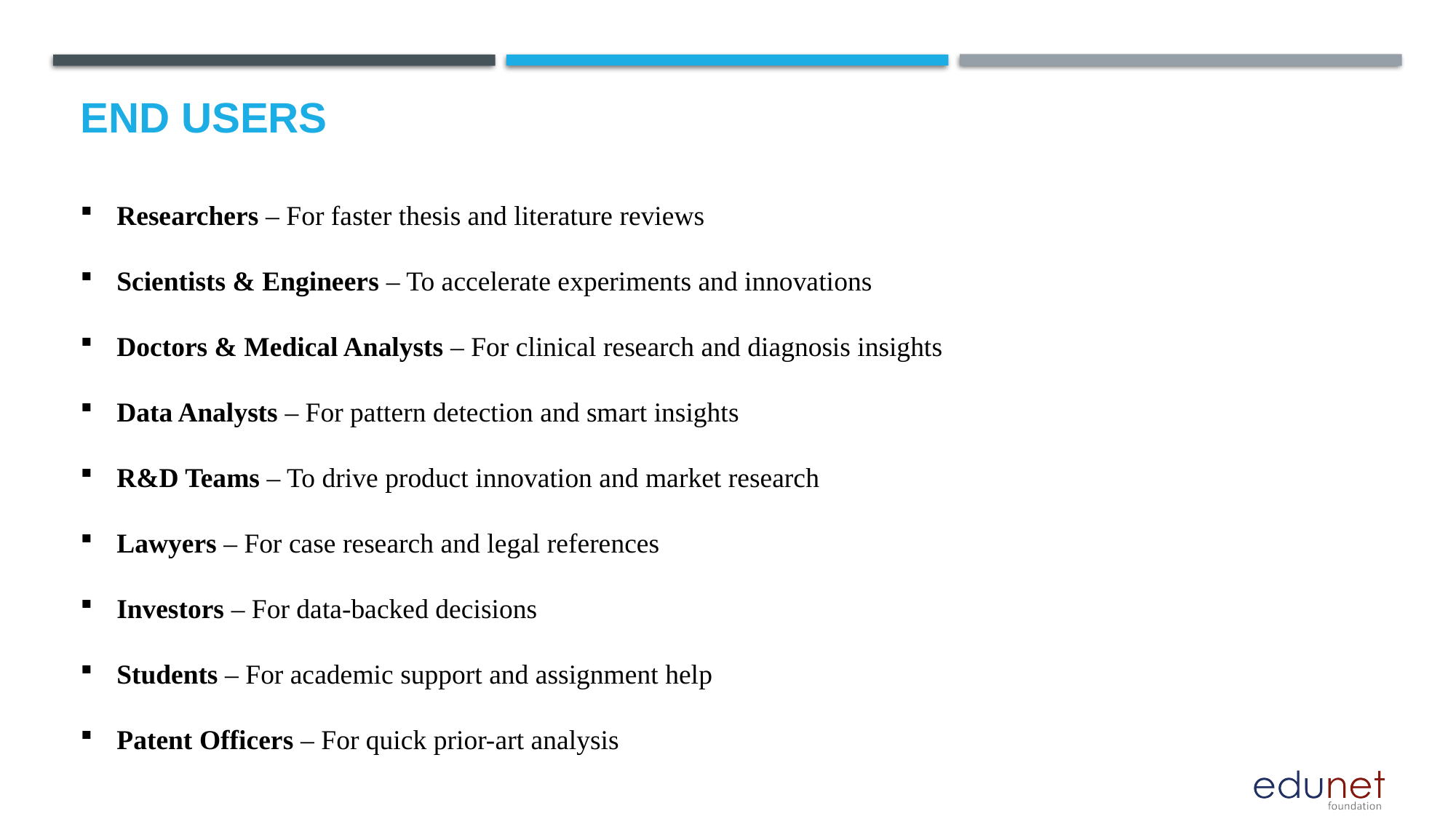

# End users
Researchers – For faster thesis and literature reviews

Scientists & Engineers – To accelerate experiments and innovations

Doctors & Medical Analysts – For clinical research and diagnosis insights

Data Analysts – For pattern detection and smart insights

R&D Teams – To drive product innovation and market research

Lawyers – For case research and legal references

Investors – For data-backed decisions

Students – For academic support and assignment help

Patent Officers – For quick prior-art analysis